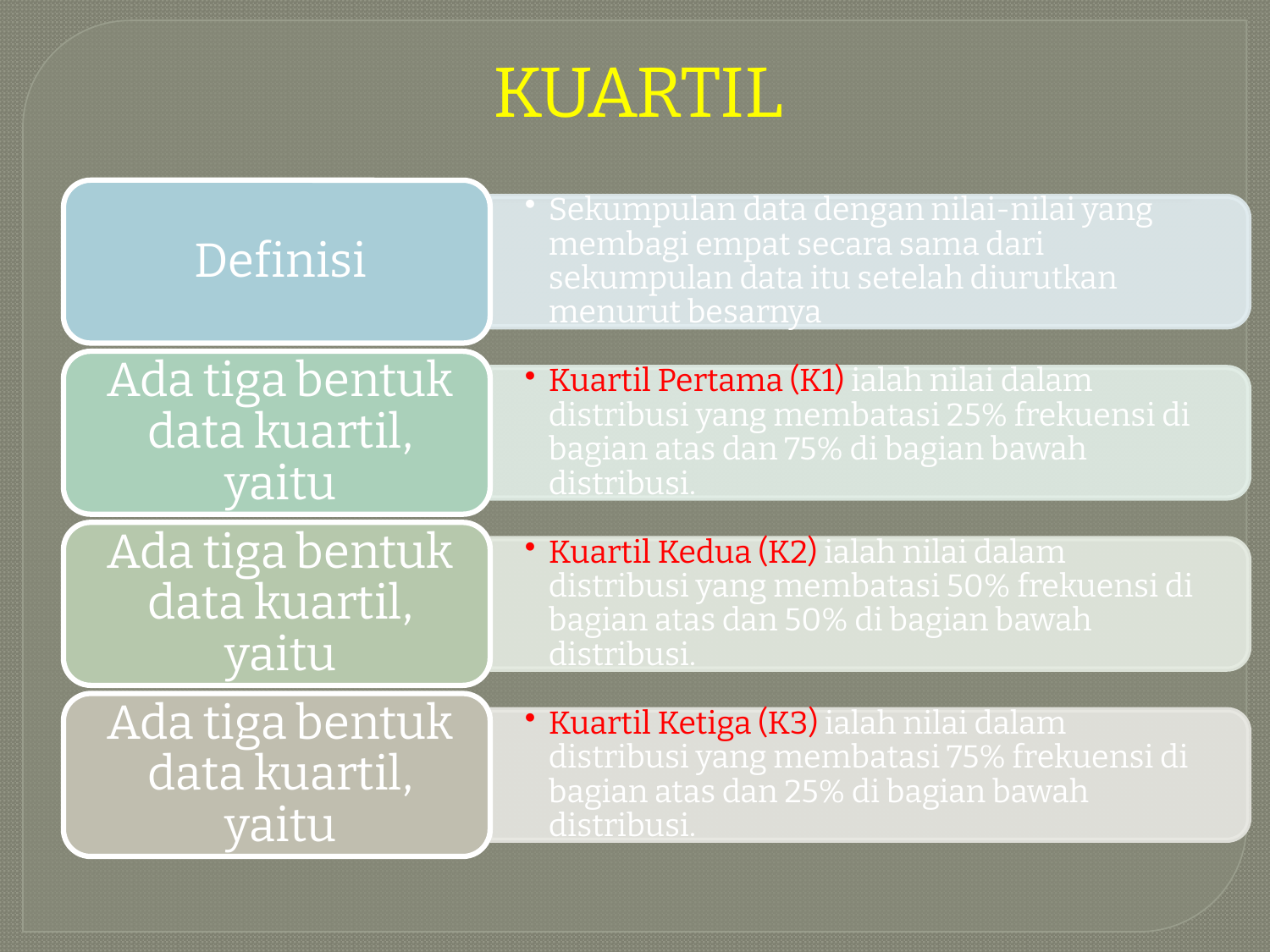

# KUARTIL
Sekumpulan data dengan nilai-nilai yang membagi empat secara sama dari sekumpulan data itu setelah diurutkan menurut besarnya
Definisi
Kuartil Pertama (K1) ialah nilai dalam distribusi yang membatasi 25% frekuensi di bagian atas dan 75% di bagian bawah distribusi.
Ada tiga bentuk data kuartil, yaitu
Kuartil Kedua (K2) ialah nilai dalam distribusi yang membatasi 50% frekuensi di bagian atas dan 50% di bagian bawah distribusi.
Ada tiga bentuk data kuartil, yaitu
Kuartil Ketiga (K3) ialah nilai dalam distribusi yang membatasi 75% frekuensi di bagian atas dan 25% di bagian bawah distribusi.
Ada tiga bentuk data kuartil, yaitu